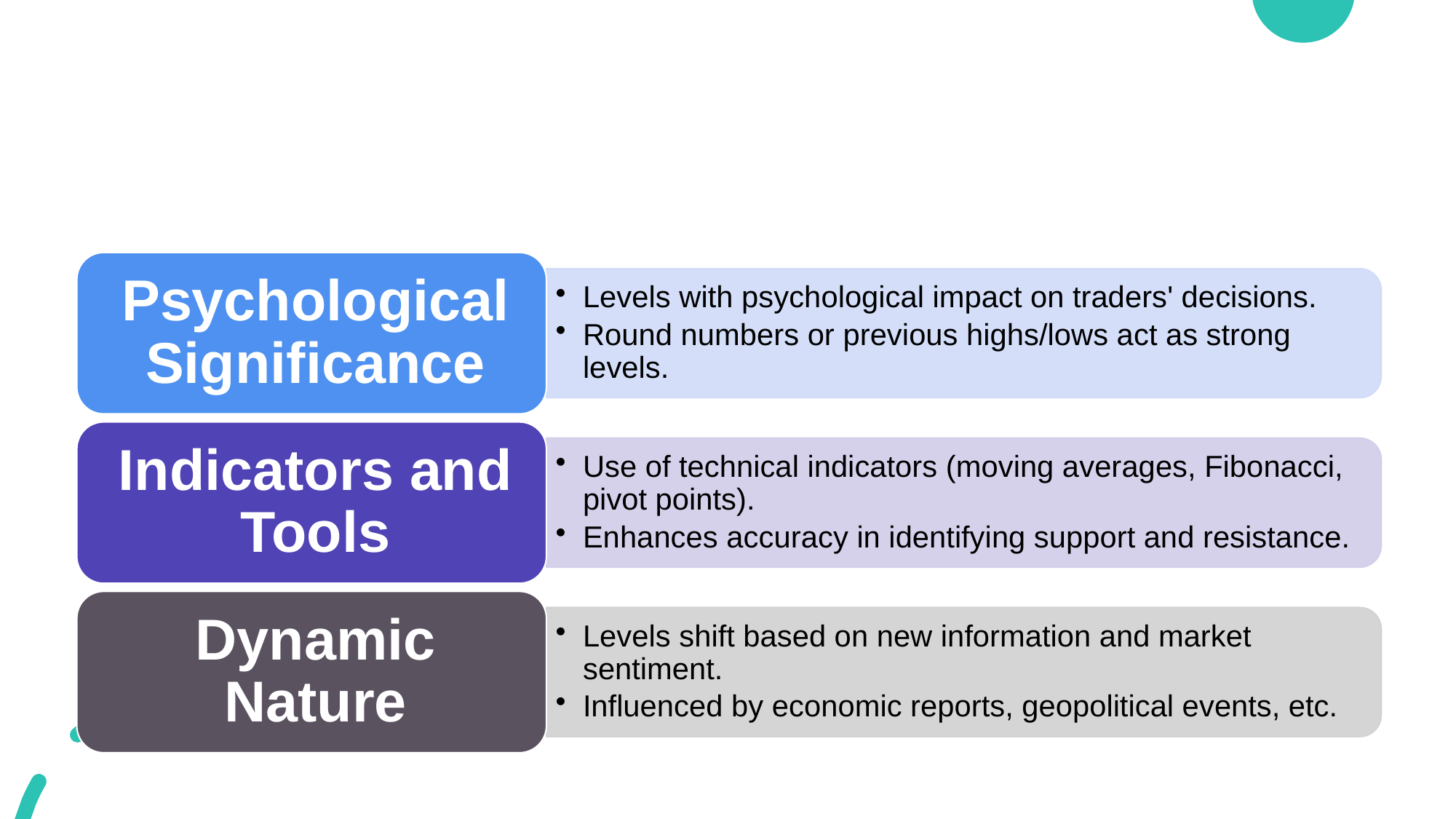

# Significance in Technical Analysis
Levels with psychological impact on traders' decisions.
Round numbers or previous highs/lows act as strong levels.
Psychological Significance
Use of technical indicators (moving averages, Fibonacci, pivot points).
Enhances accuracy in identifying support and resistance.
Indicators and Tools
Levels shift based on new information and market sentiment.
Influenced by economic reports, geopolitical events, etc.
Dynamic Nature